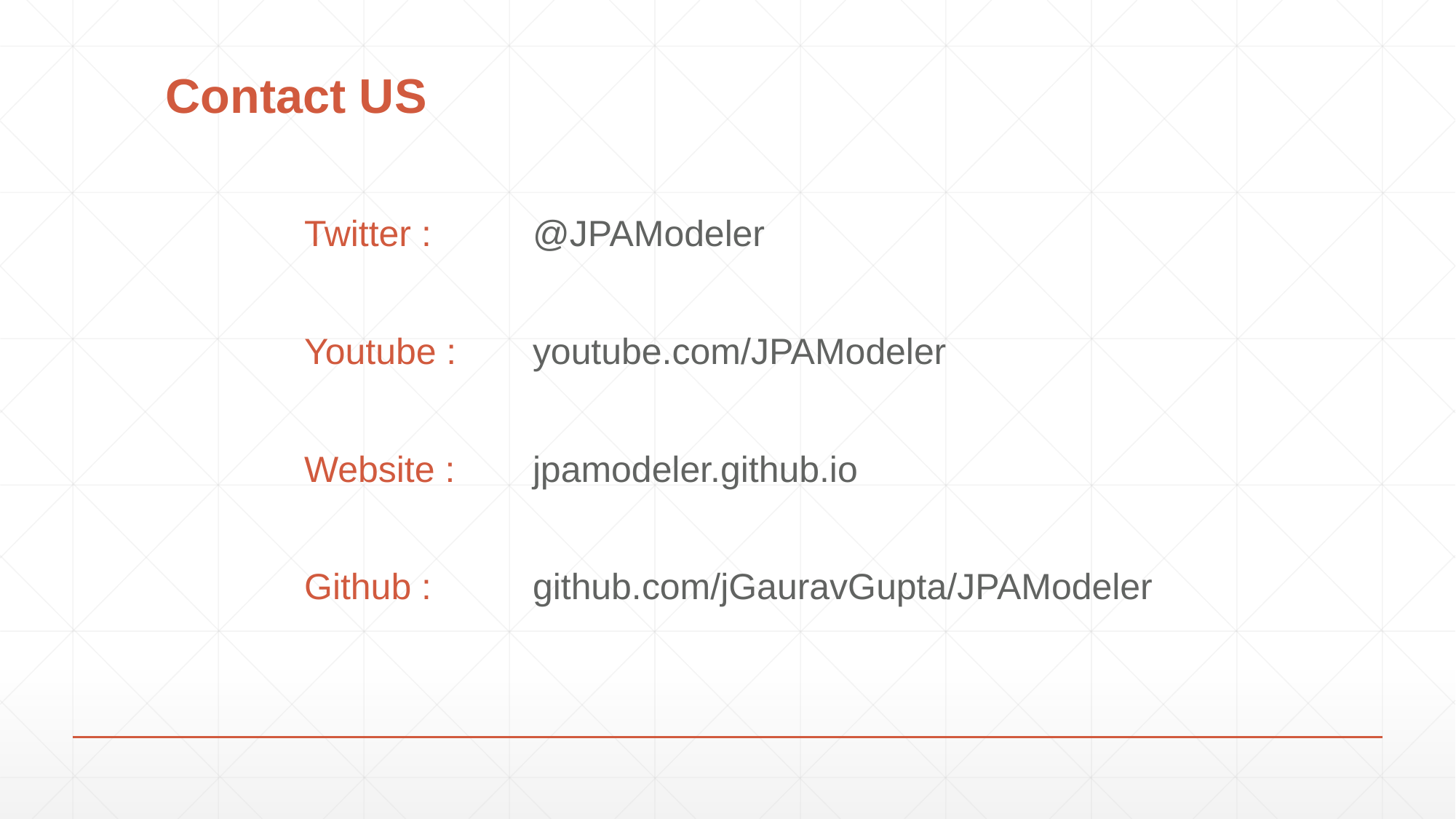

# Contact US
Twitter :	 @JPAModeler

Youtube :	 youtube.com/JPAModeler

Website : 	 jpamodeler.github.io

Github :	 github.com/jGauravGupta/JPAModeler